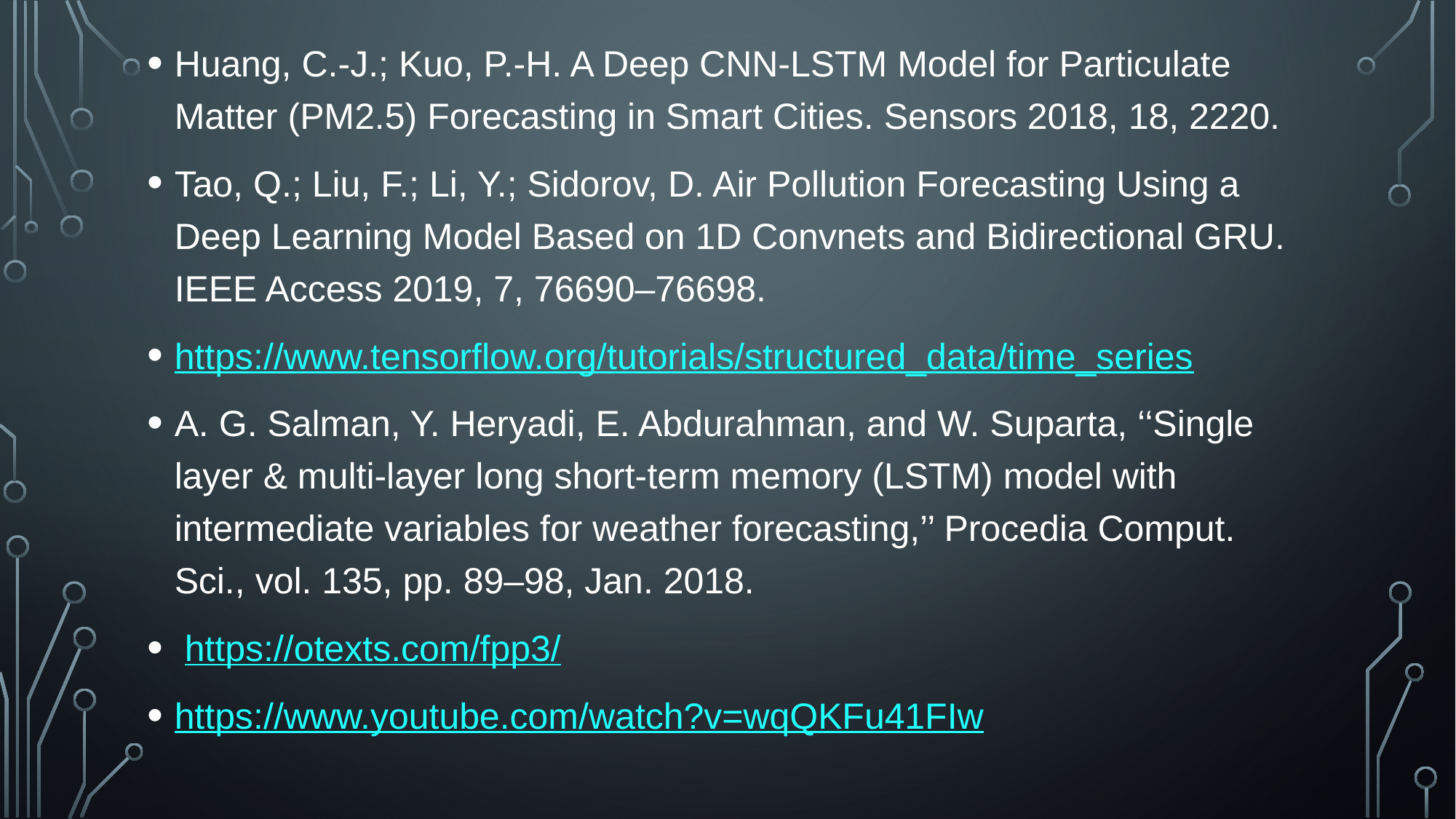

Huang, C.-J.; Kuo, P.-H. A Deep CNN-LSTM Model for Particulate Matter (PM2.5) Forecasting in Smart Cities. Sensors 2018, 18, 2220.
Tao, Q.; Liu, F.; Li, Y.; Sidorov, D. Air Pollution Forecasting Using a Deep Learning Model Based on 1D Convnets and Bidirectional GRU. IEEE Access 2019, 7, 76690–76698.
https://www.tensorflow.org/tutorials/structured_data/time_series
A. G. Salman, Y. Heryadi, E. Abdurahman, and W. Suparta, ‘‘Single layer & multi-layer long short-term memory (LSTM) model with intermediate variables for weather forecasting,’’ Procedia Comput. Sci., vol. 135, pp. 89–98, Jan. 2018.
 https://otexts.com/fpp3/
https://www.youtube.com/watch?v=wqQKFu41FIw